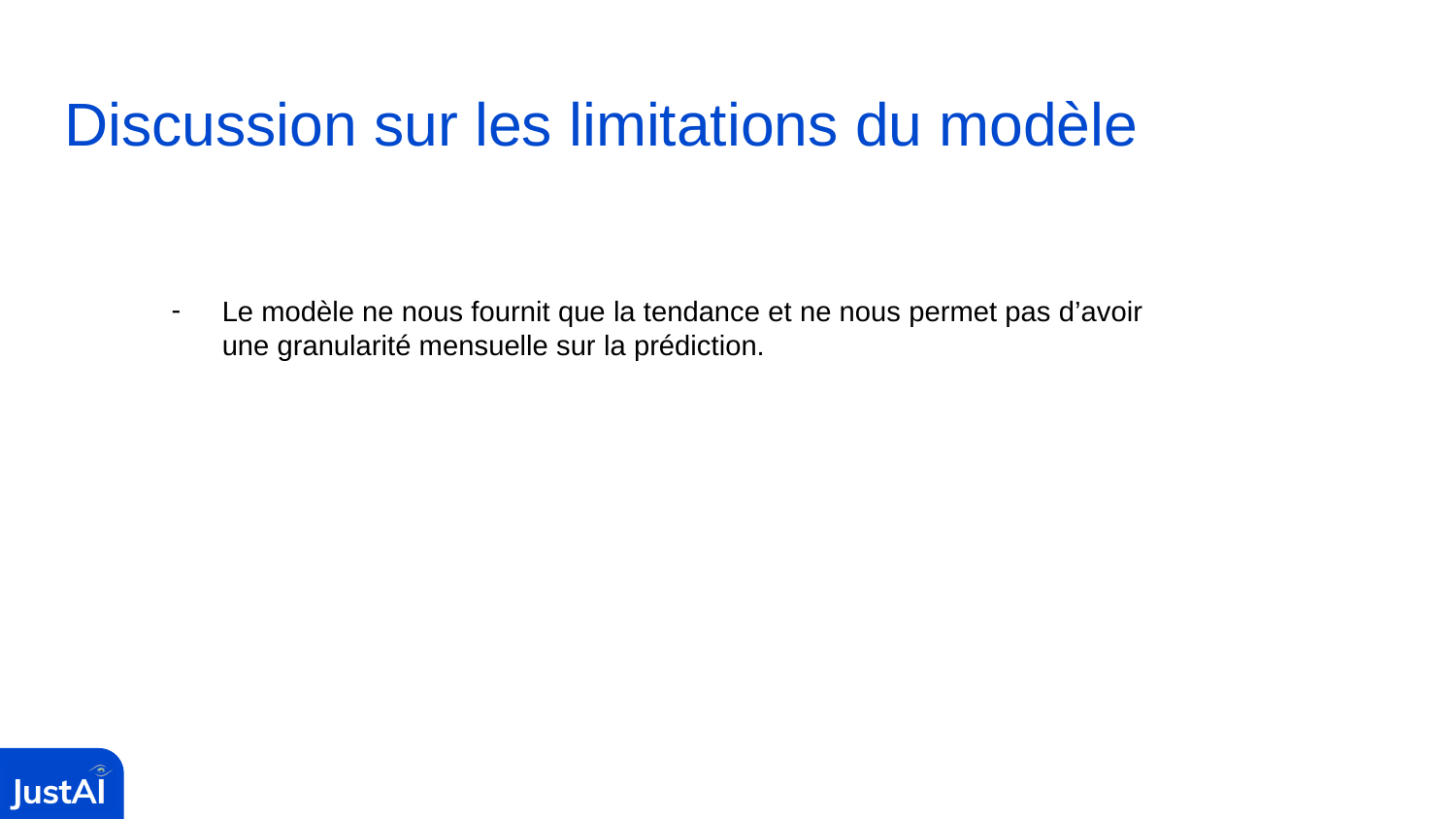

# Discussion sur les limitations du modèle
Le modèle ne nous fournit que la tendance et ne nous permet pas d’avoir une granularité mensuelle sur la prédiction.